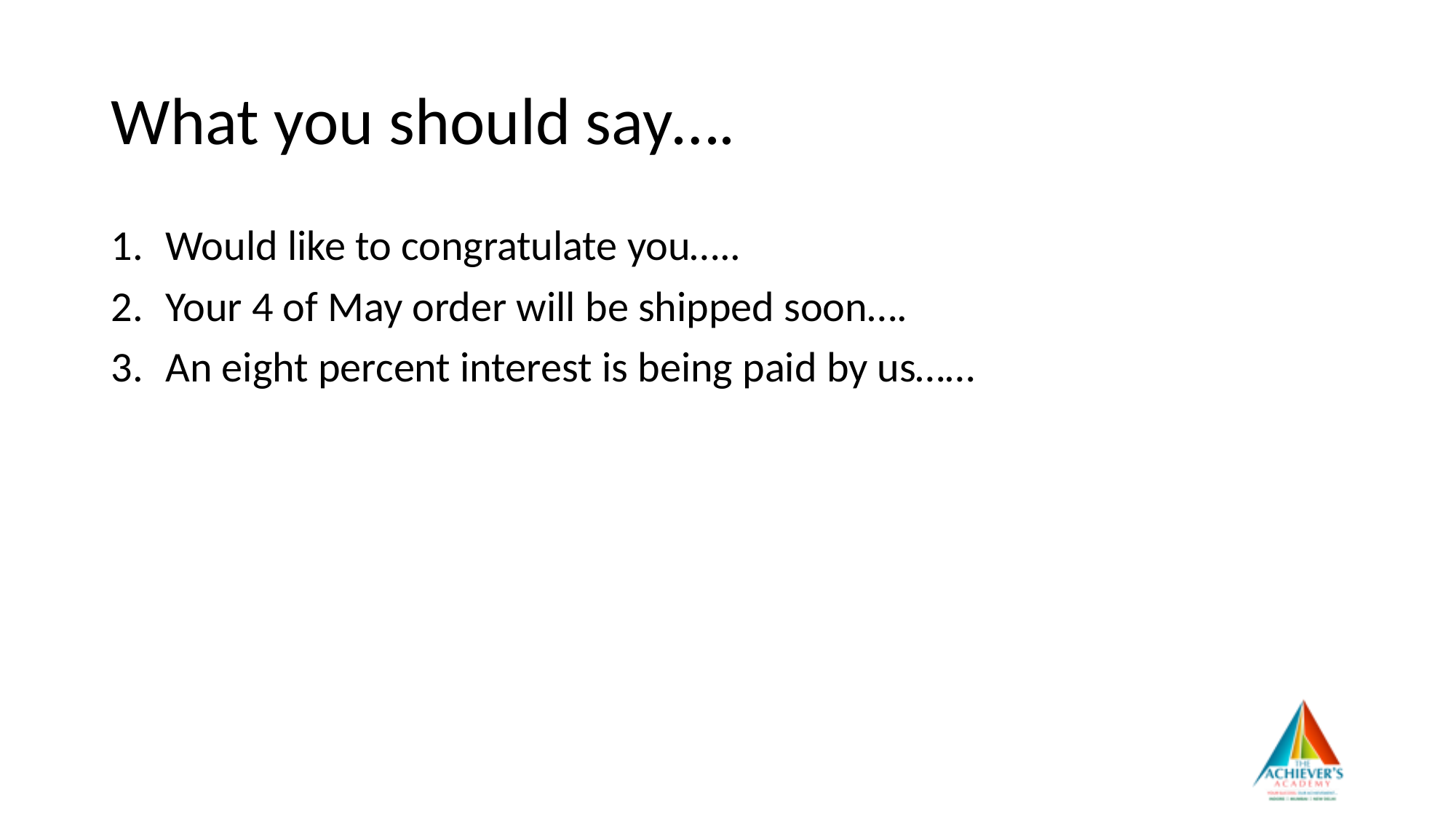

# What you should say….
Would like to congratulate you…..
Your 4 of May order will be shipped soon….
An eight percent interest is being paid by us……